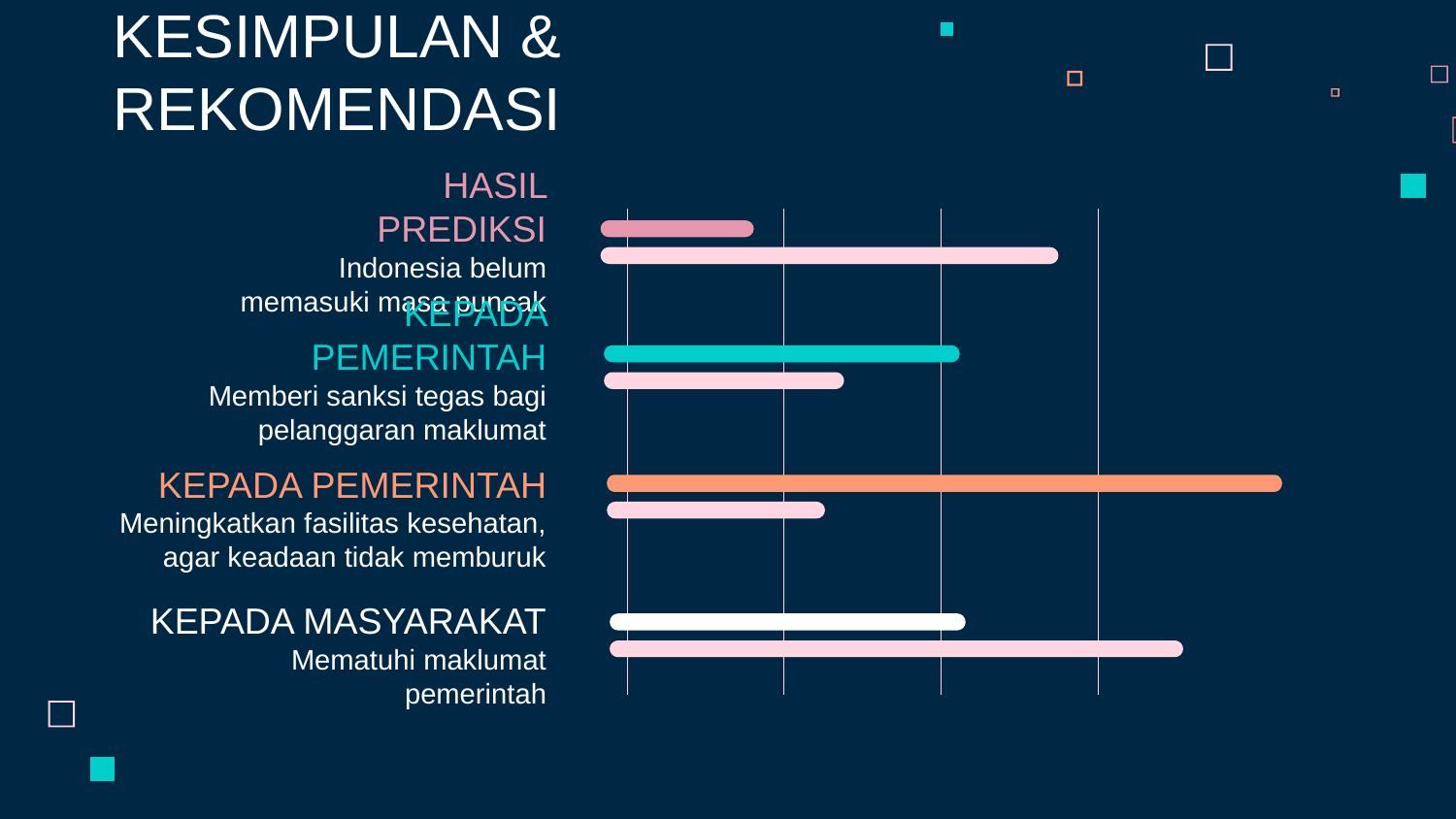

# KESIMPULAN & REKOMENDASI
HASIL PREDIKSI

Indonesia belum memasuki masa puncak
KEPADA PEMERINTAH

Memberi sanksi tegas bagi pelanggaran maklumat
KEPADA PEMERINTAH

Meningkatkan fasilitas kesehatan, agar keadaan tidak memburuk
KEPADA MASYARAKAT

Mematuhi maklumat pemerintah